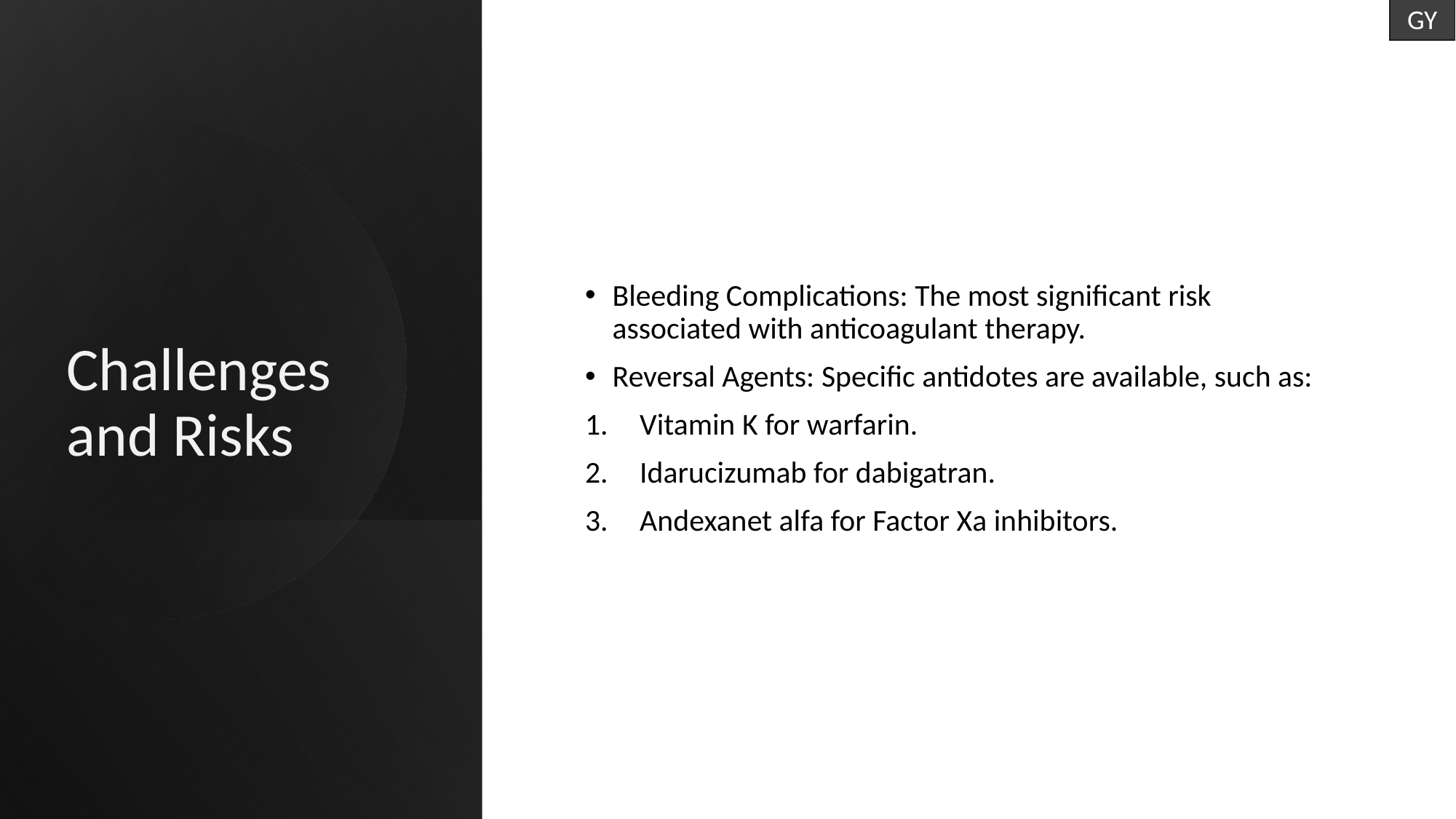

GY
# Challenges and Risks
Bleeding Complications: The most significant risk associated with anticoagulant therapy.
Reversal Agents: Specific antidotes are available, such as:
Vitamin K for warfarin.
Idarucizumab for dabigatran.
Andexanet alfa for Factor Xa inhibitors.